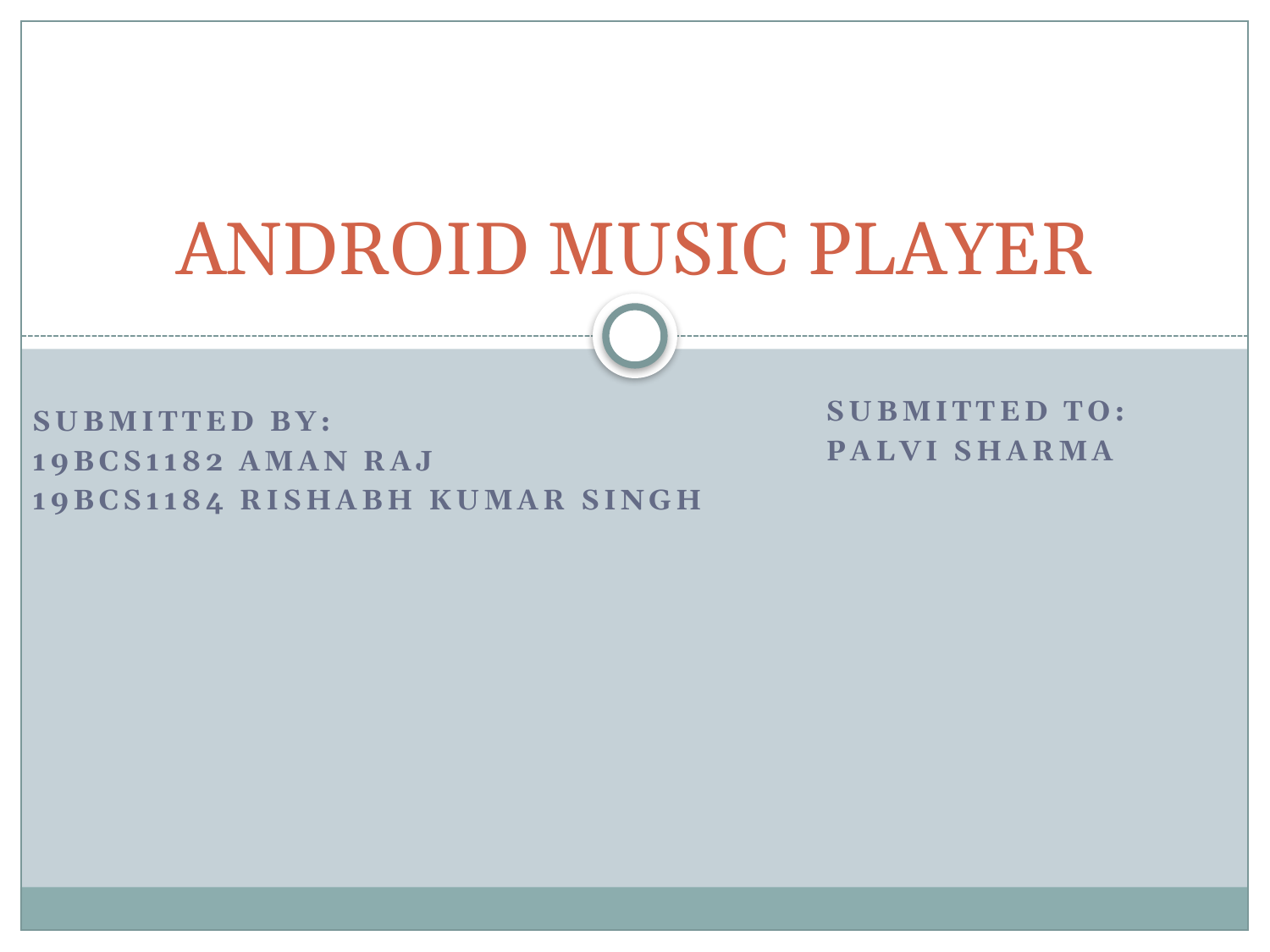

# ANDROID MUSIC PLAYER
SUBMITTED TO:
PALVI SHARMA
SUBMITTED BY:
19BCS1182 AMAN RAJ
19BCS1184 RISHABH KUMAR SINGH